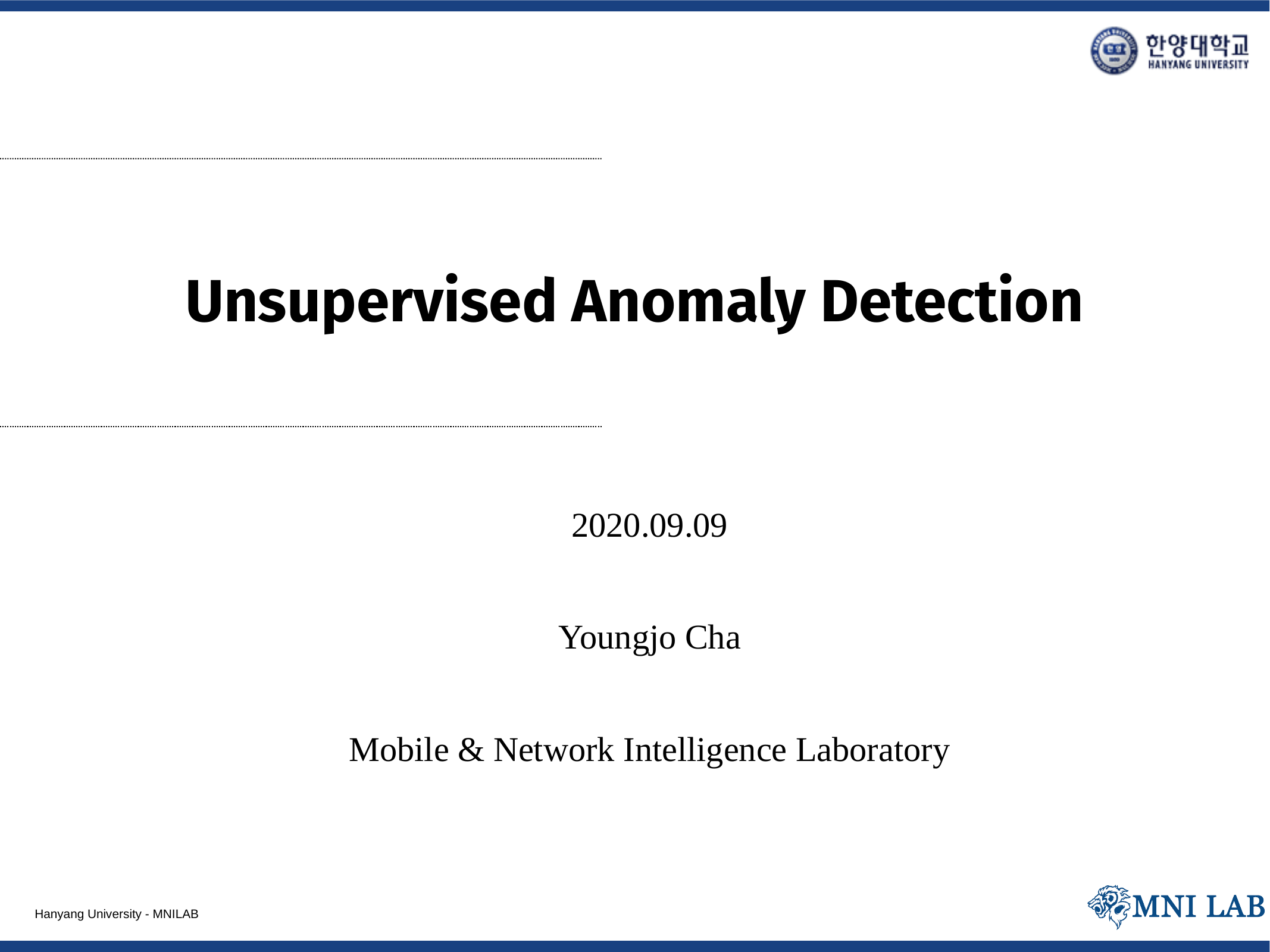

# Unsupervised Anomaly Detection
2020.09.09

Youngjo Cha

Mobile & Network Intelligence Laboratory